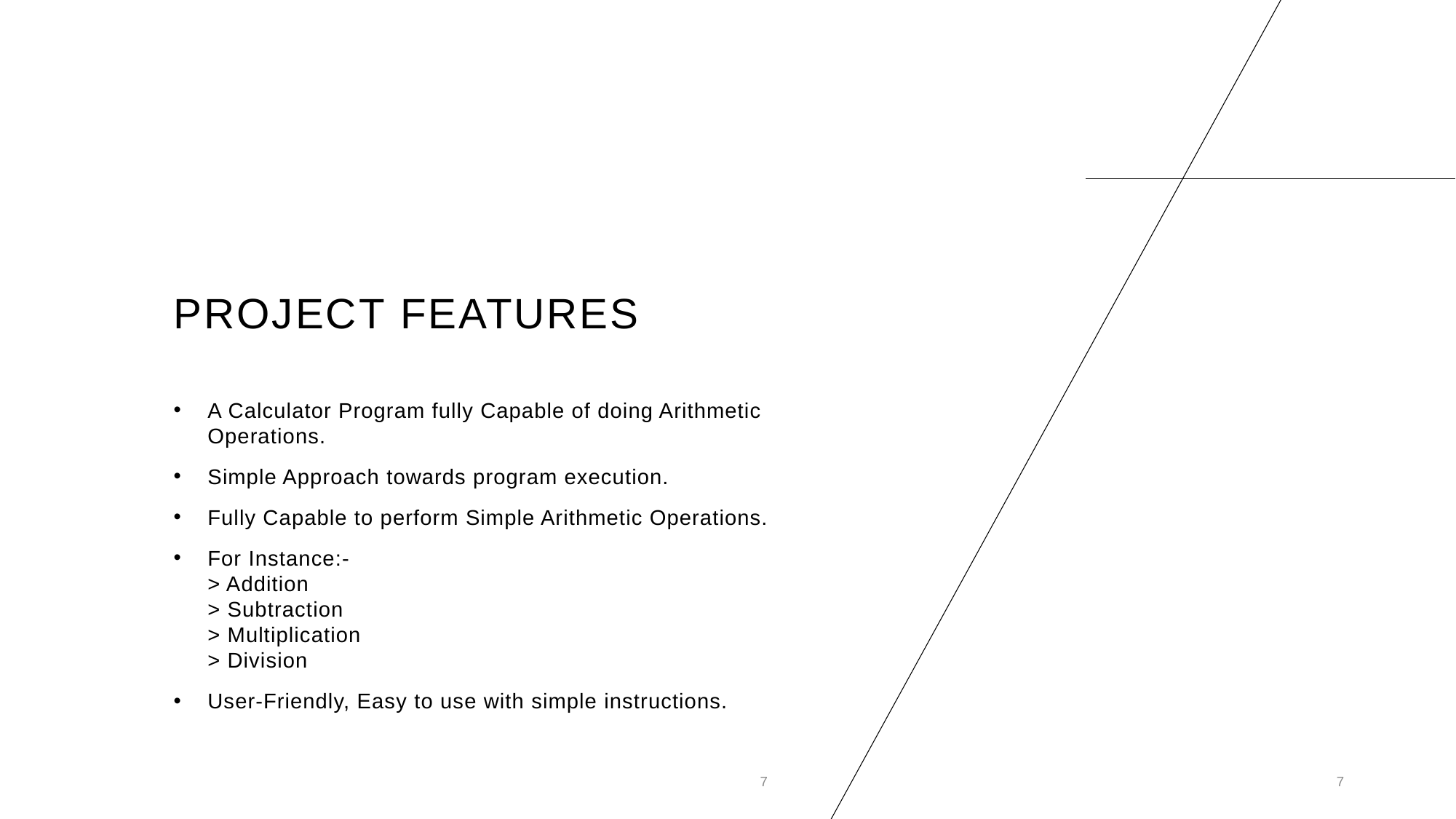

# Project features
A Calculator Program fully Capable of doing Arithmetic Operations.
Simple Approach towards program execution.
Fully Capable to perform Simple Arithmetic Operations.
For Instance:-
> Addition
> Subtraction
> Multiplication
> Division
User-Friendly, Easy to use with simple instructions.
7
7